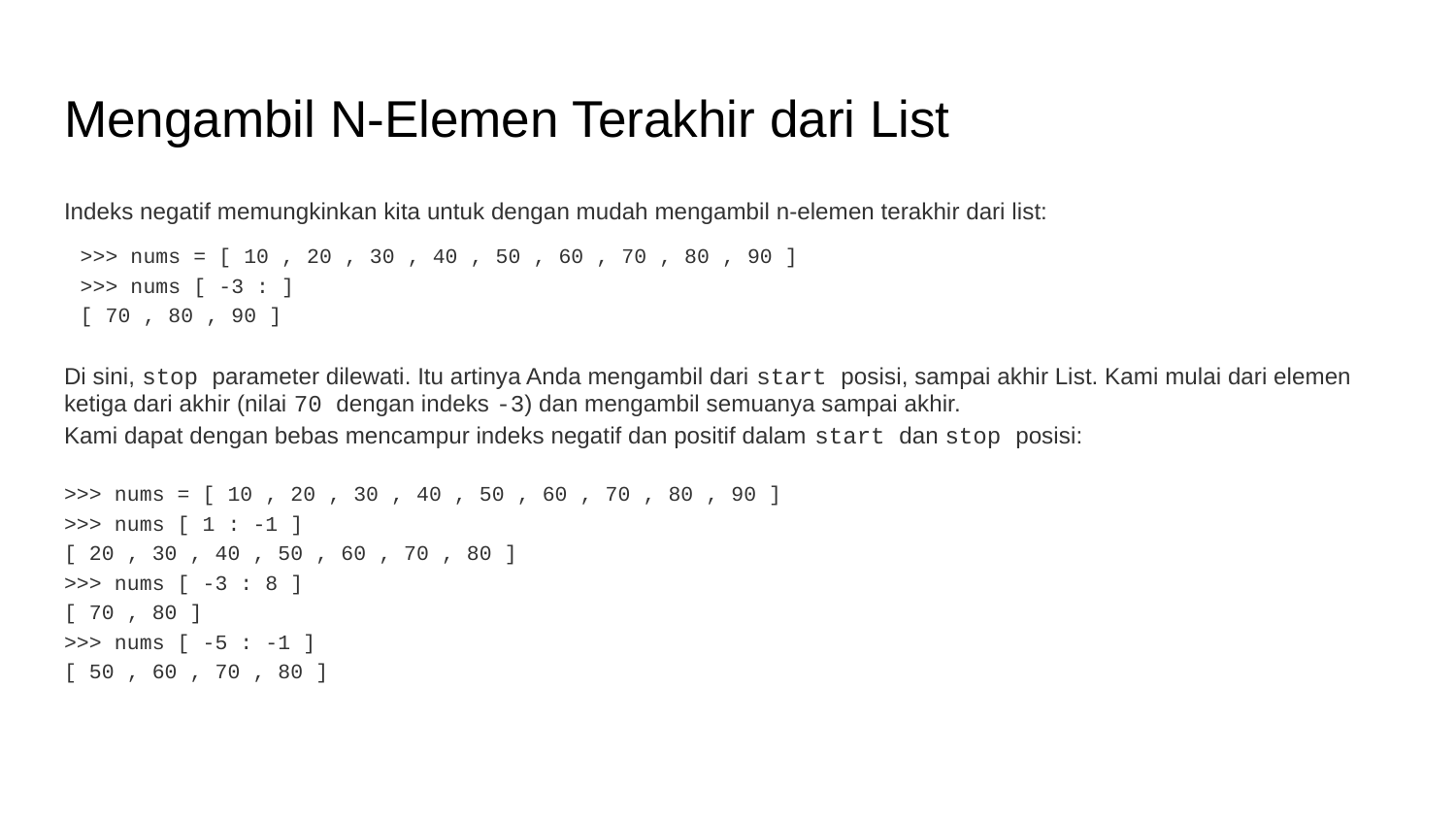

# Mengambil N-Elemen Terakhir dari List
Indeks negatif memungkinkan kita untuk dengan mudah mengambil n-elemen terakhir dari list:
>>> nums = [ 10 , 20 , 30 , 40 , 50 , 60 , 70 , 80 , 90 ]
>>> nums [ -3 : ]
[ 70 , 80 , 90 ]

Di sini, stop parameter dilewati. Itu artinya Anda mengambil dari start posisi, sampai akhir List. Kami mulai dari elemen ketiga dari akhir (nilai 70 dengan indeks -3) dan mengambil semuanya sampai akhir.
Kami dapat dengan bebas mencampur indeks negatif dan positif dalam start dan stop posisi:

>>> nums = [ 10 , 20 , 30 , 40 , 50 , 60 , 70 , 80 , 90 ]
>>> nums [ 1 : -1 ]
[ 20 , 30 , 40 , 50 , 60 , 70 , 80 ]
>>> nums [ -3 : 8 ]
[ 70 , 80 ]
>>> nums [ -5 : -1 ]
[ 50 , 60 , 70 , 80 ]